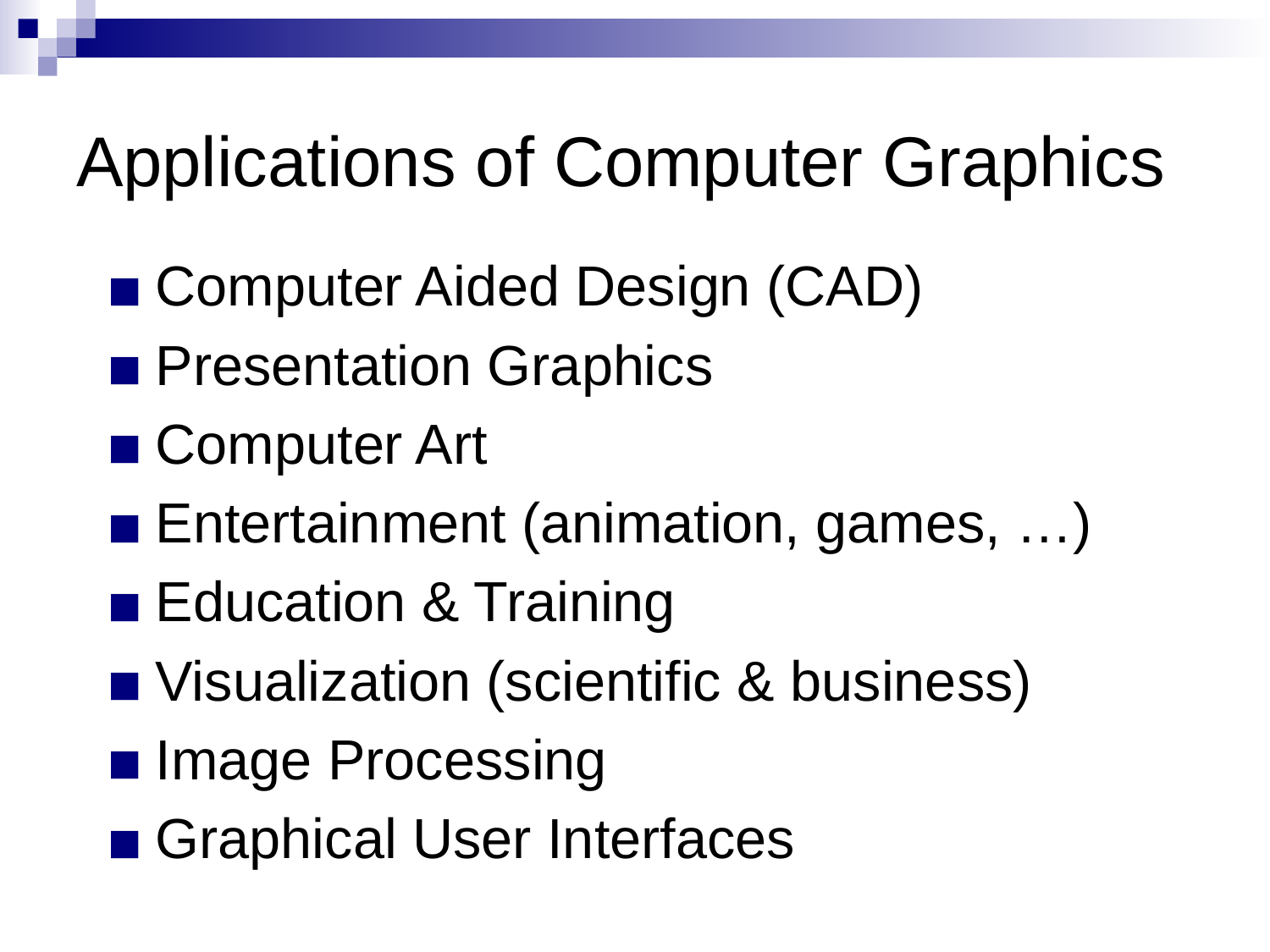

# Applications of Computer Graphics
Computer Aided Design (CAD)
Presentation Graphics
Computer Art
Entertainment (animation, games, …)
Education & Training
Visualization (scientific & business)
Image Processing
Graphical User Interfaces